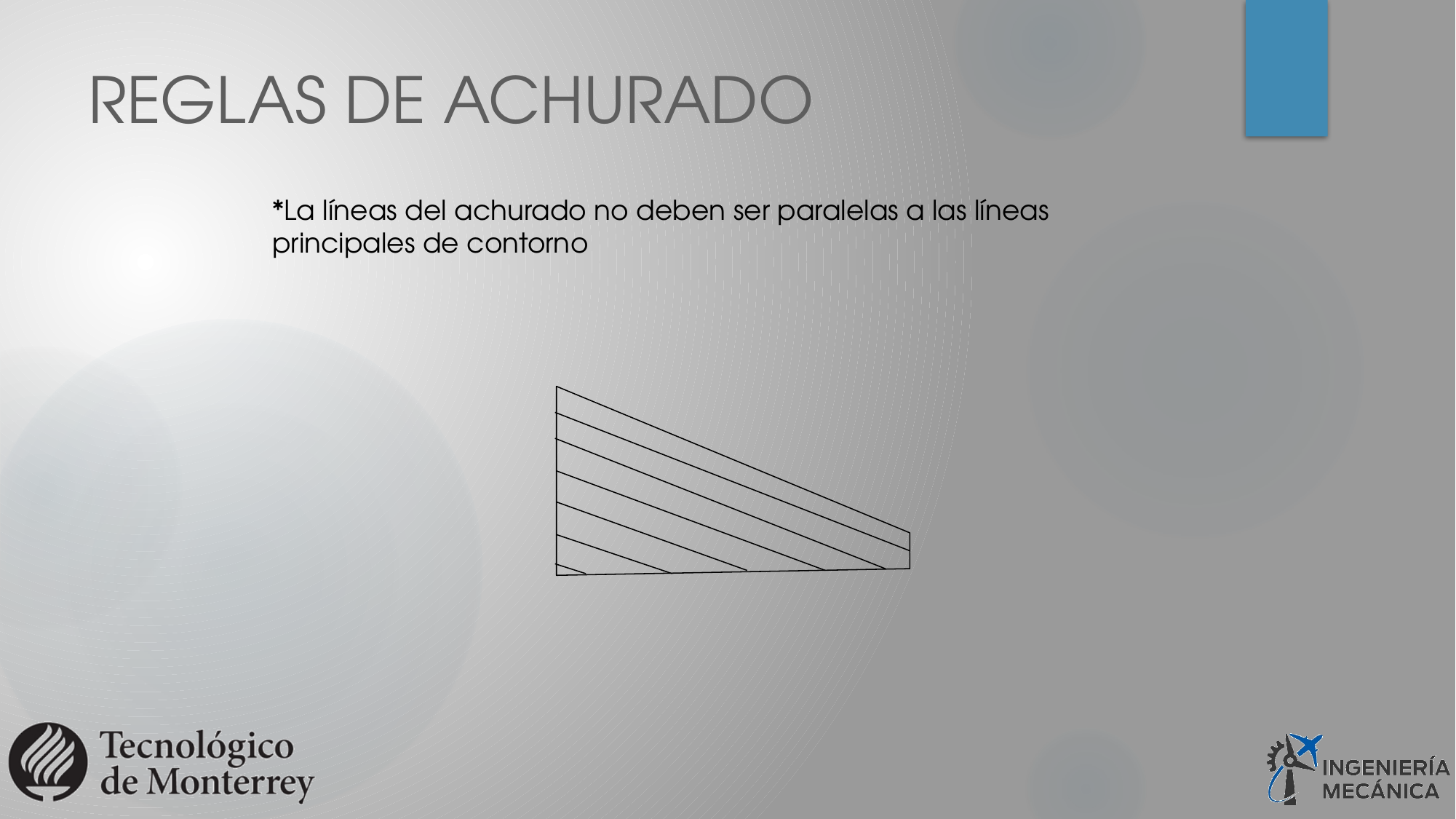

# REGLAS DE ACHURADO
*La líneas del achurado no deben ser paralelas a las líneas principales de contorno